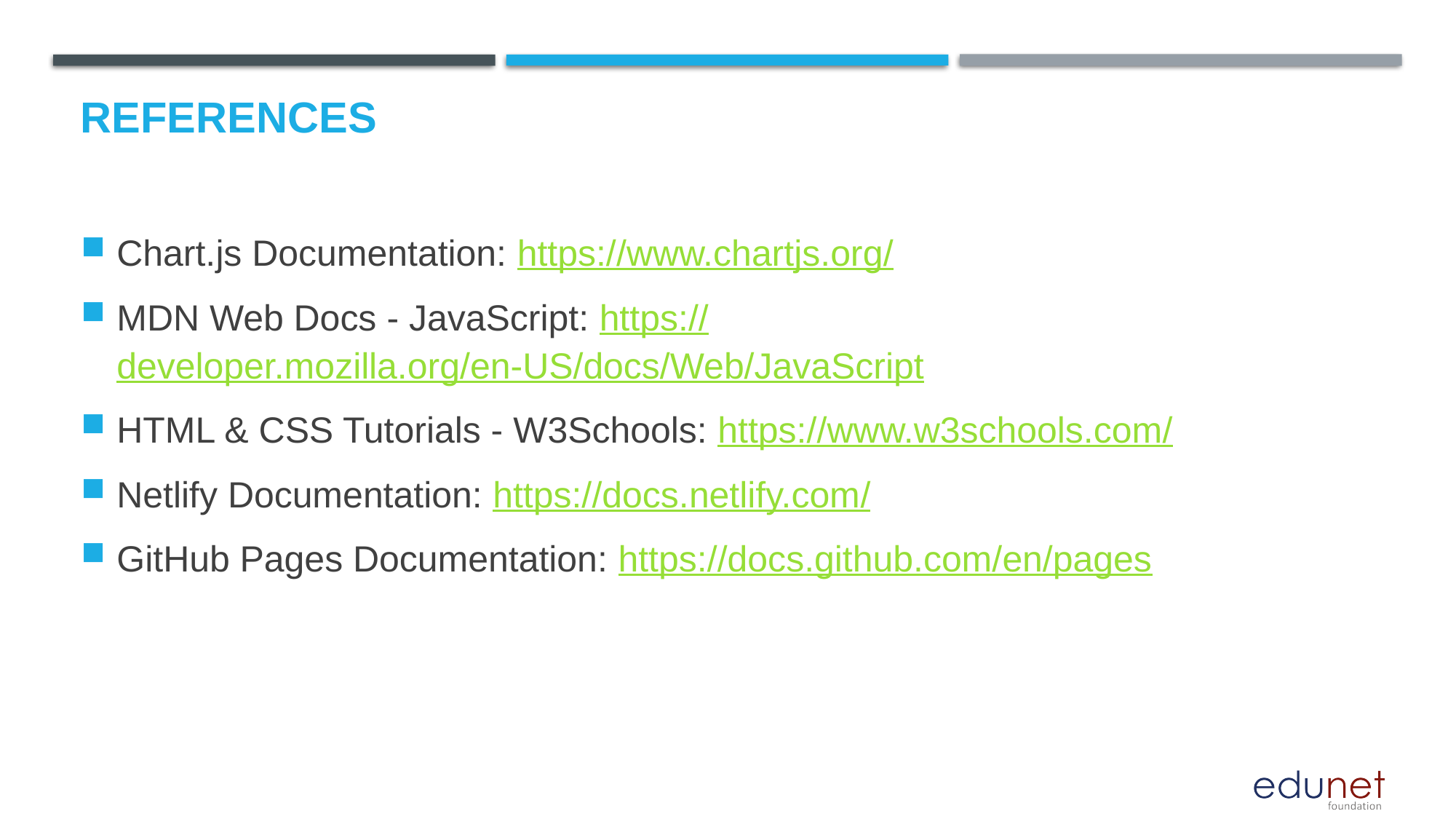

# References
Chart.js Documentation: https://www.chartjs.org/
MDN Web Docs - JavaScript: https://developer.mozilla.org/en-US/docs/Web/JavaScript
HTML & CSS Tutorials - W3Schools: https://www.w3schools.com/
Netlify Documentation: https://docs.netlify.com/
GitHub Pages Documentation: https://docs.github.com/en/pages